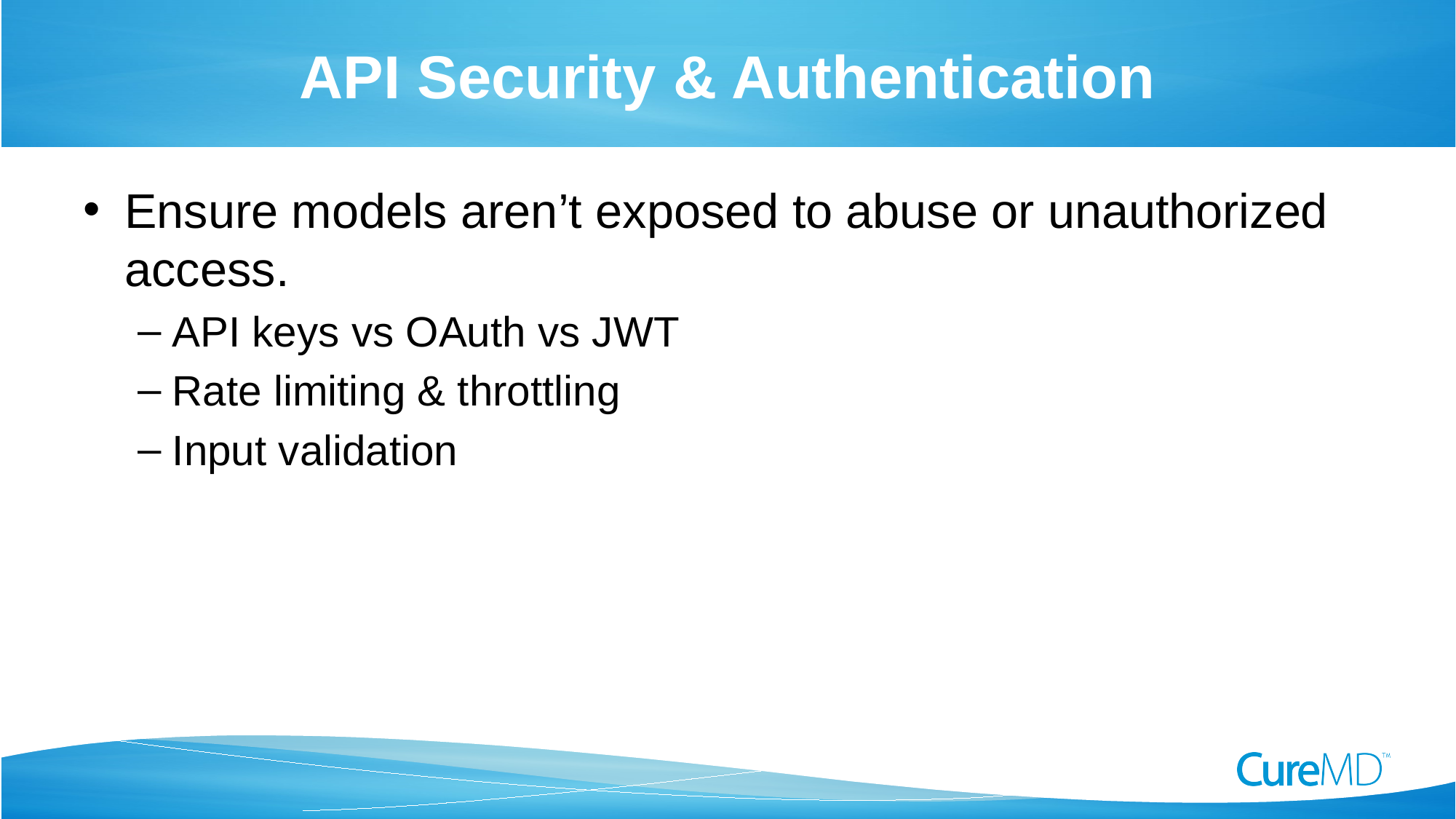

# API Security & Authentication
Ensure models aren’t exposed to abuse or unauthorized access.
API keys vs OAuth vs JWT
Rate limiting & throttling
Input validation